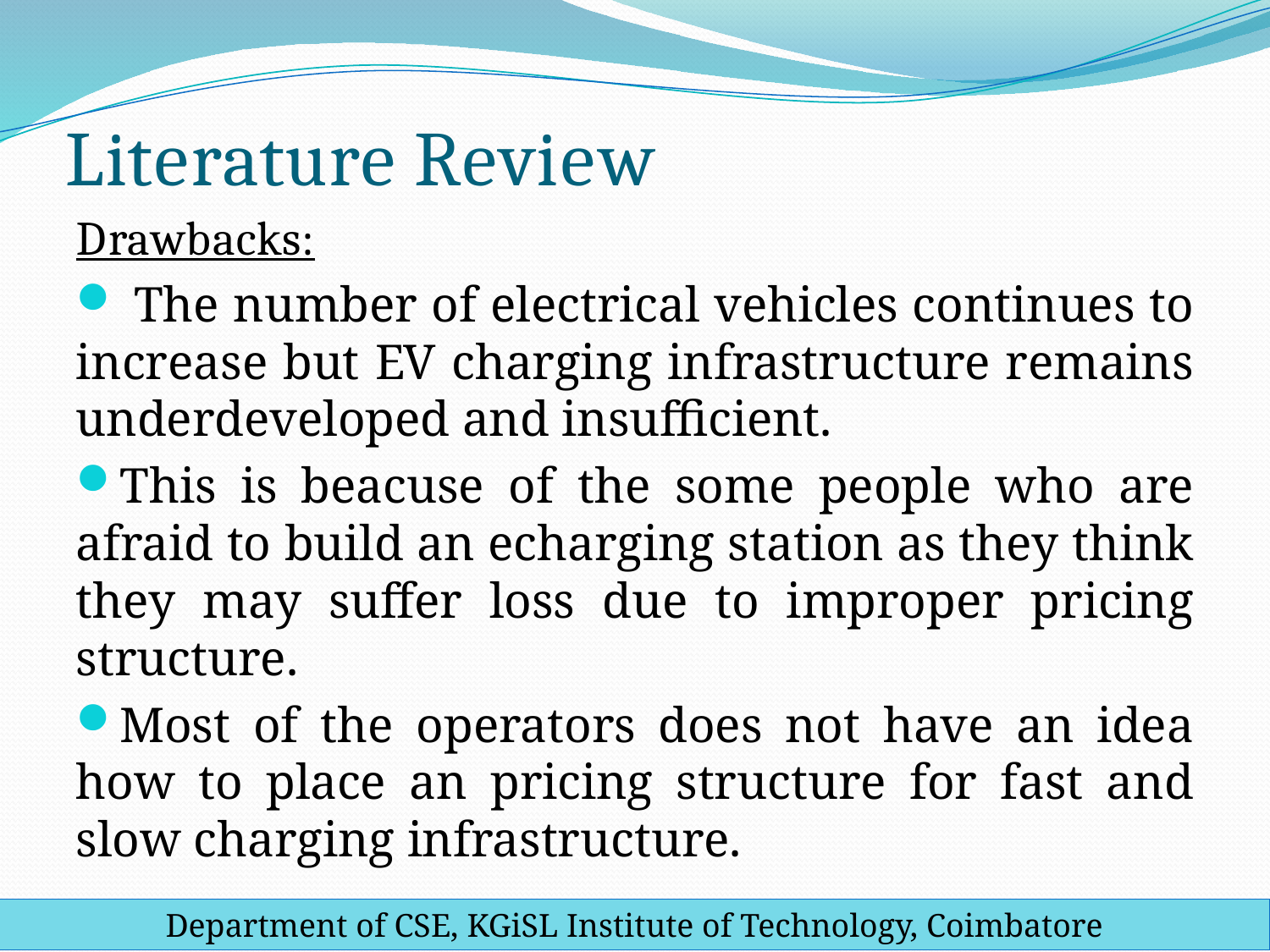

# Literature Review
Drawbacks:
 The number of electrical vehicles continues to increase but EV charging infrastructure remains underdeveloped and insufficient.
This is beacuse of the some people who are afraid to build an echarging station as they think they may suffer loss due to improper pricing structure.
Most of the operators does not have an idea how to place an pricing structure for fast and slow charging infrastructure.
Department of CSE, KGiSL Institute of Technology, Coimbatore